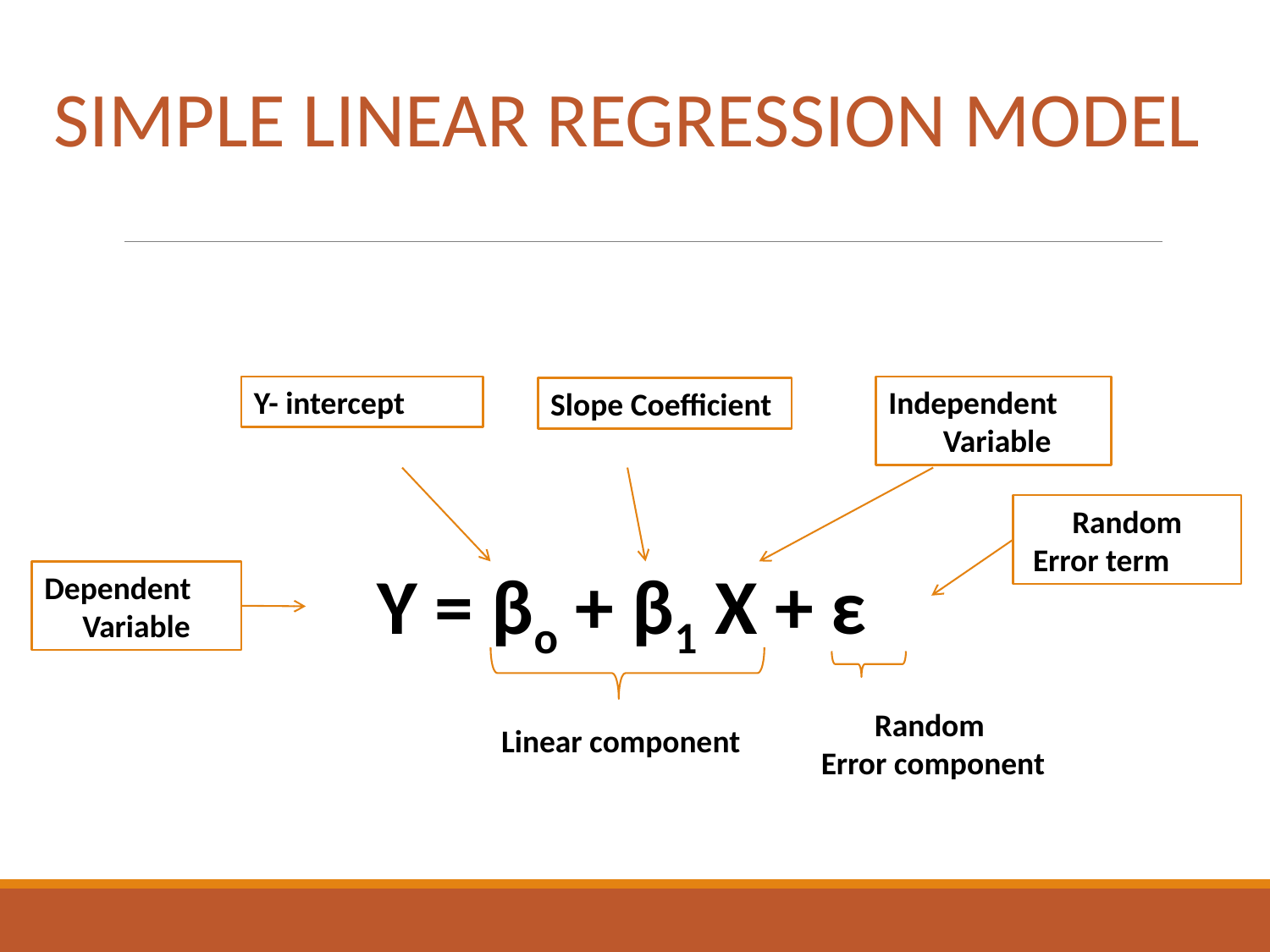

SIMPLE LINEAR REGRESSION MODEL
Independent
 Variable
Y- intercept
Slope Coefficient
Random
 Error term

Y = βo + β1 X + ε

Dependent
Variable

Random
Error component
Linear component